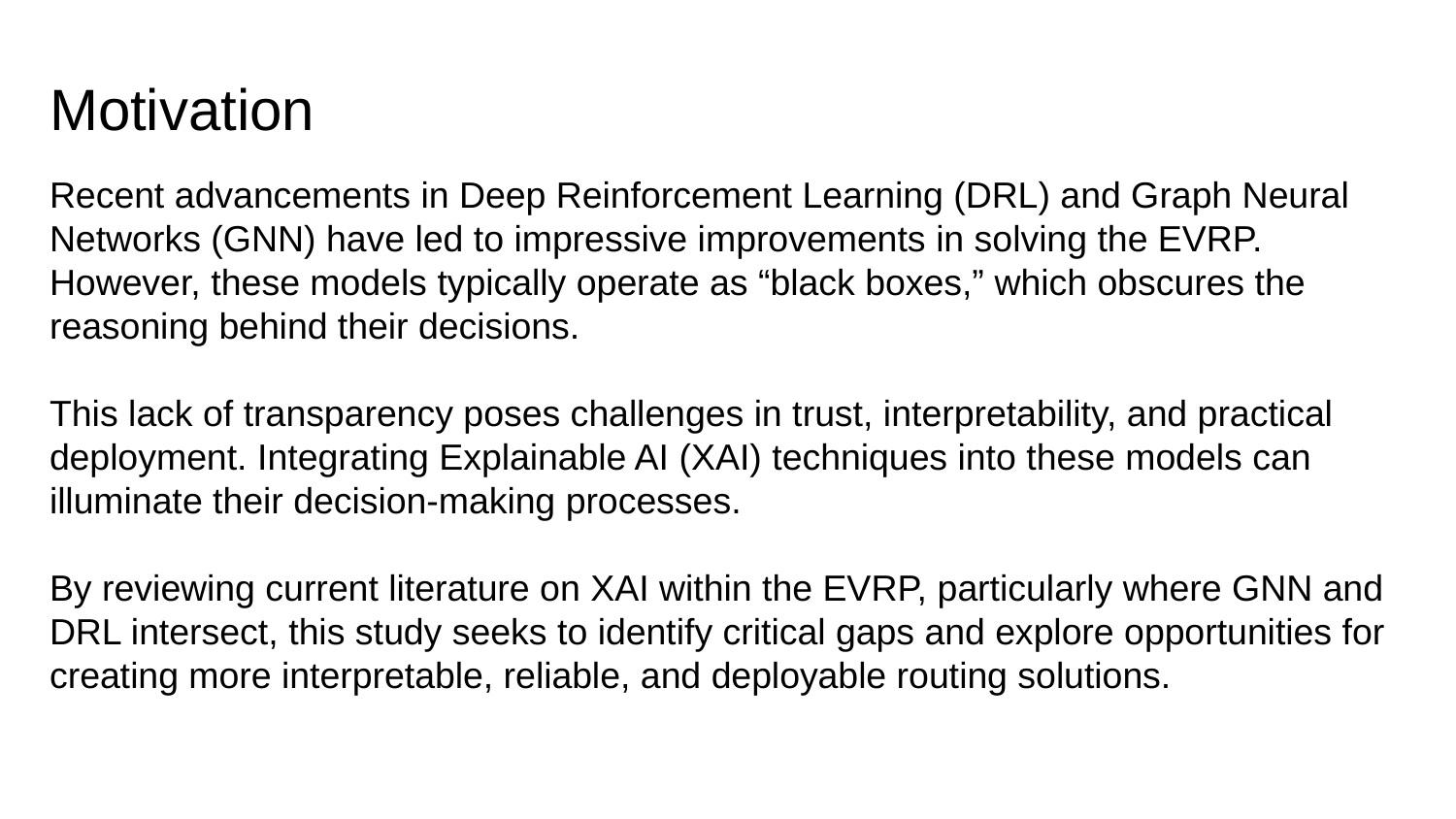

# Motivation
Recent advancements in Deep Reinforcement Learning (DRL) and Graph Neural Networks (GNN) have led to impressive improvements in solving the EVRP. However, these models typically operate as “black boxes,” which obscures the reasoning behind their decisions.

This lack of transparency poses challenges in trust, interpretability, and practical deployment. Integrating Explainable AI (XAI) techniques into these models can illuminate their decision-making processes.

By reviewing current literature on XAI within the EVRP, particularly where GNN and DRL intersect, this study seeks to identify critical gaps and explore opportunities for creating more interpretable, reliable, and deployable routing solutions.